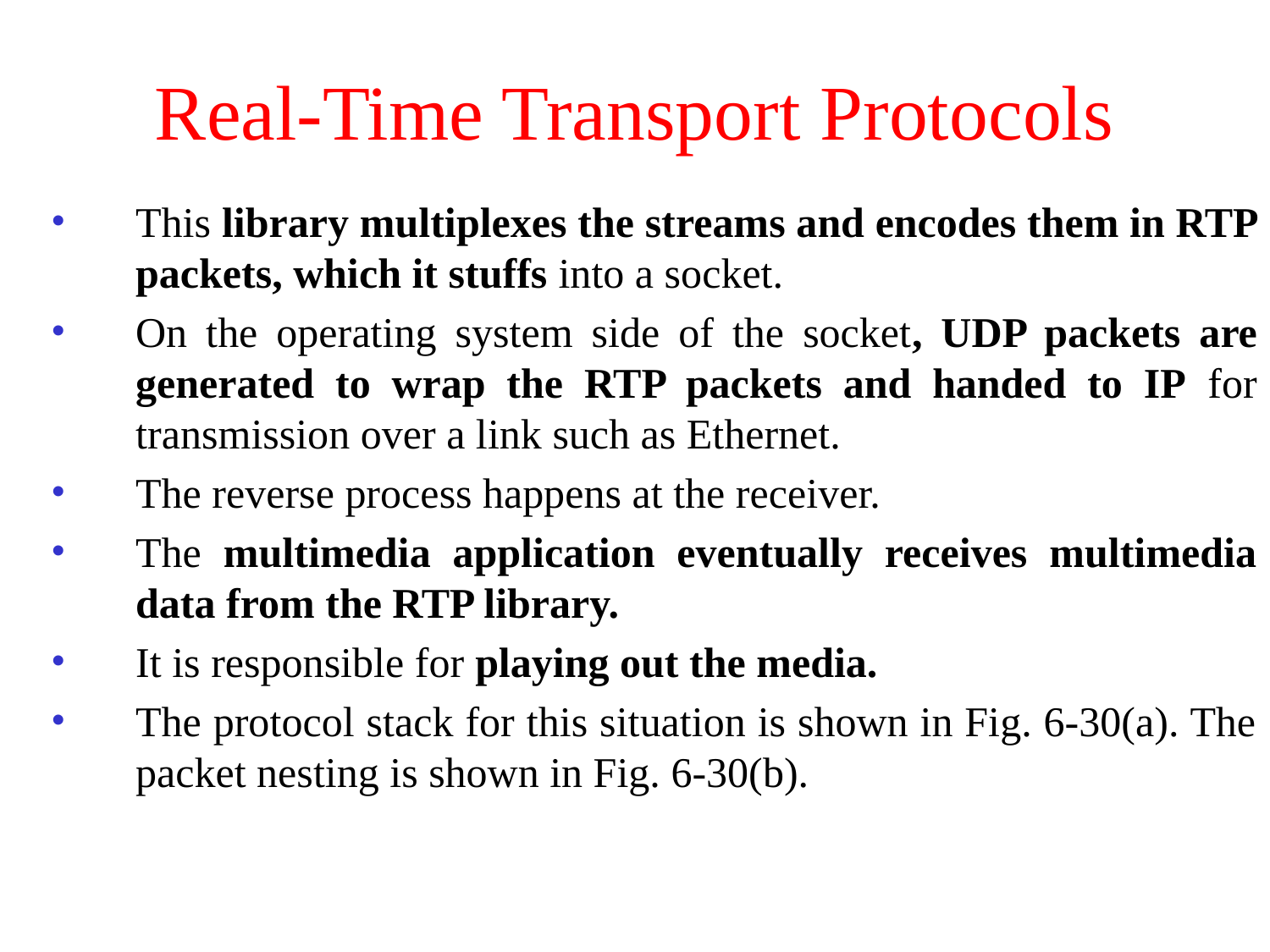

# Real-Time Transport Protocols
This library multiplexes the streams and encodes them in RTP packets, which it stuffs into a socket.
On the operating system side of the socket, UDP packets are generated to wrap the RTP packets and handed to IP for transmission over a link such as Ethernet.
The reverse process happens at the receiver.
The multimedia application eventually receives multimedia data from the RTP library.
It is responsible for playing out the media.
The protocol stack for this situation is shown in Fig. 6-30(a). The packet nesting is shown in Fig. 6-30(b).